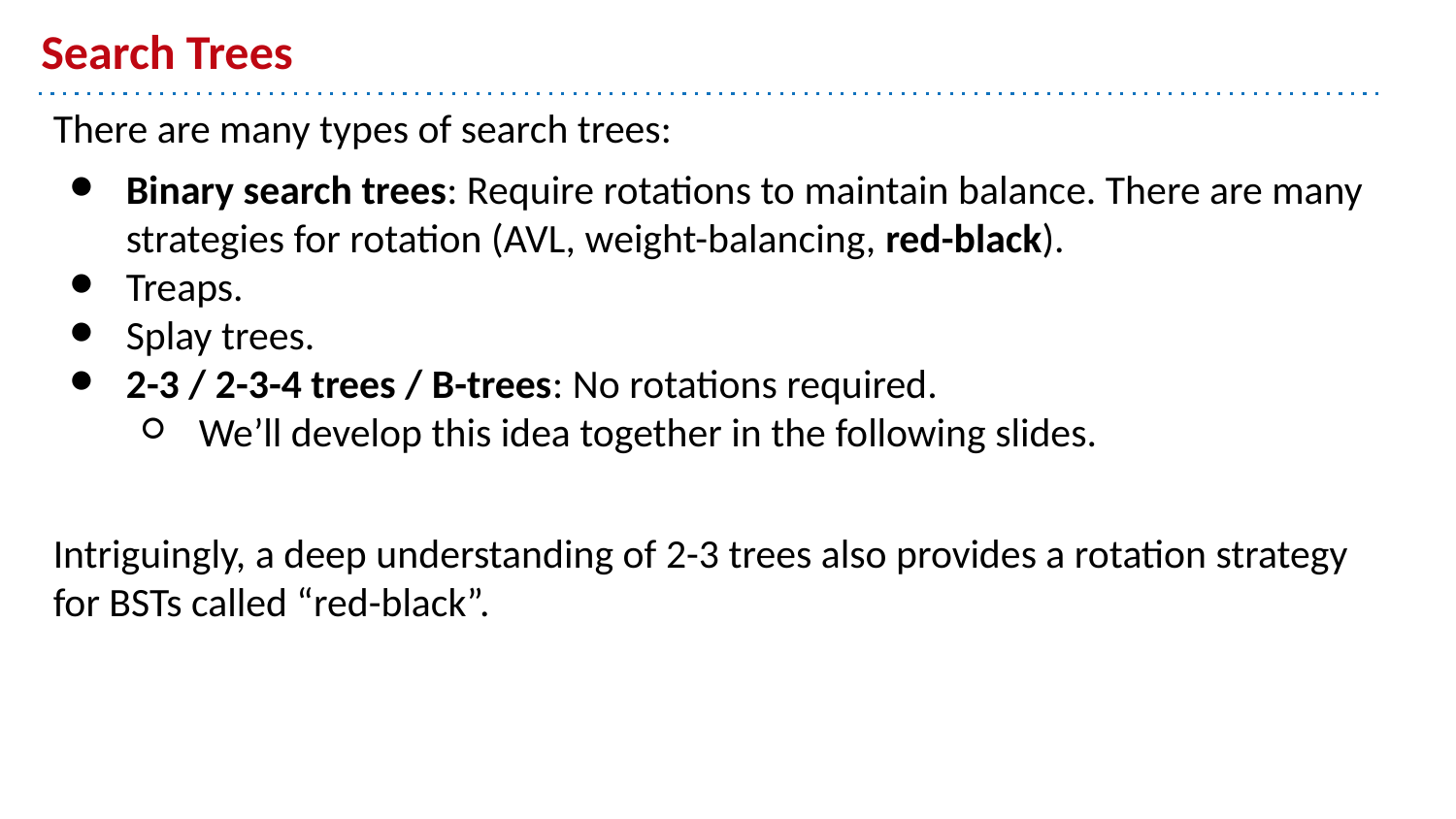

# Search Trees
There are many types of search trees:
Binary search trees: Require rotations to maintain balance. There are many strategies for rotation (AVL, weight-balancing, red-black).
Treaps.
Splay trees.
2-3 / 2-3-4 trees / B-trees: No rotations required.
We’ll develop this idea together in the following slides.

Intriguingly, a deep understanding of 2-3 trees also provides a rotation strategy for BSTs called “red-black”.